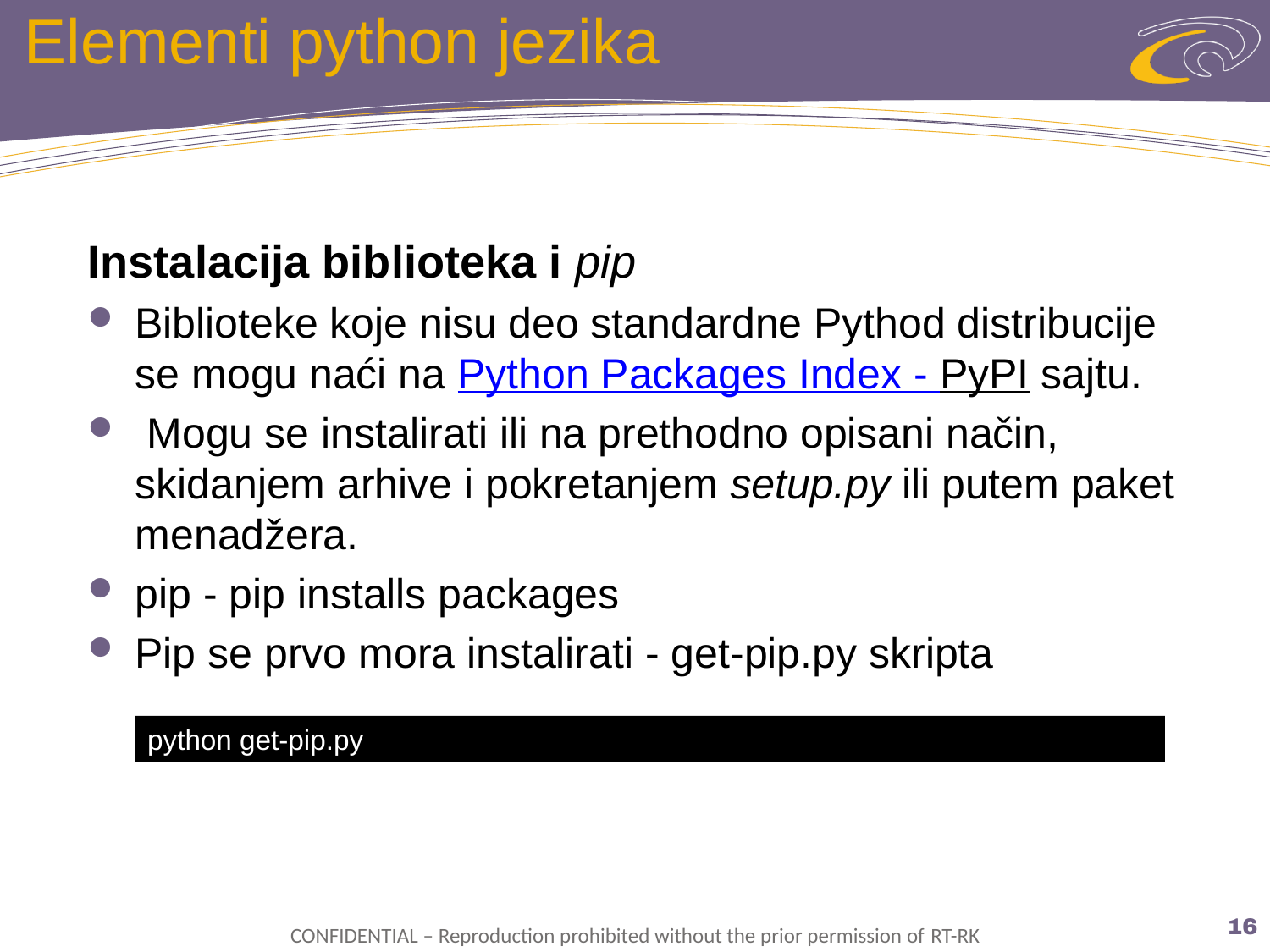

# Elementi python jezika
Instalacija biblioteka i pip
Biblioteke koje nisu deo standardne Pythod distribucije se mogu naći na Python Packages Index - PyPI sajtu.
 Mogu se instalirati ili na prethodno opisani način, skidanjem arhive i pokretanjem setup.py ili putem paket menadžera.
pip - pip installs packages
Pip se prvo mora instalirati - get-pip.py skripta
python get-pip.py